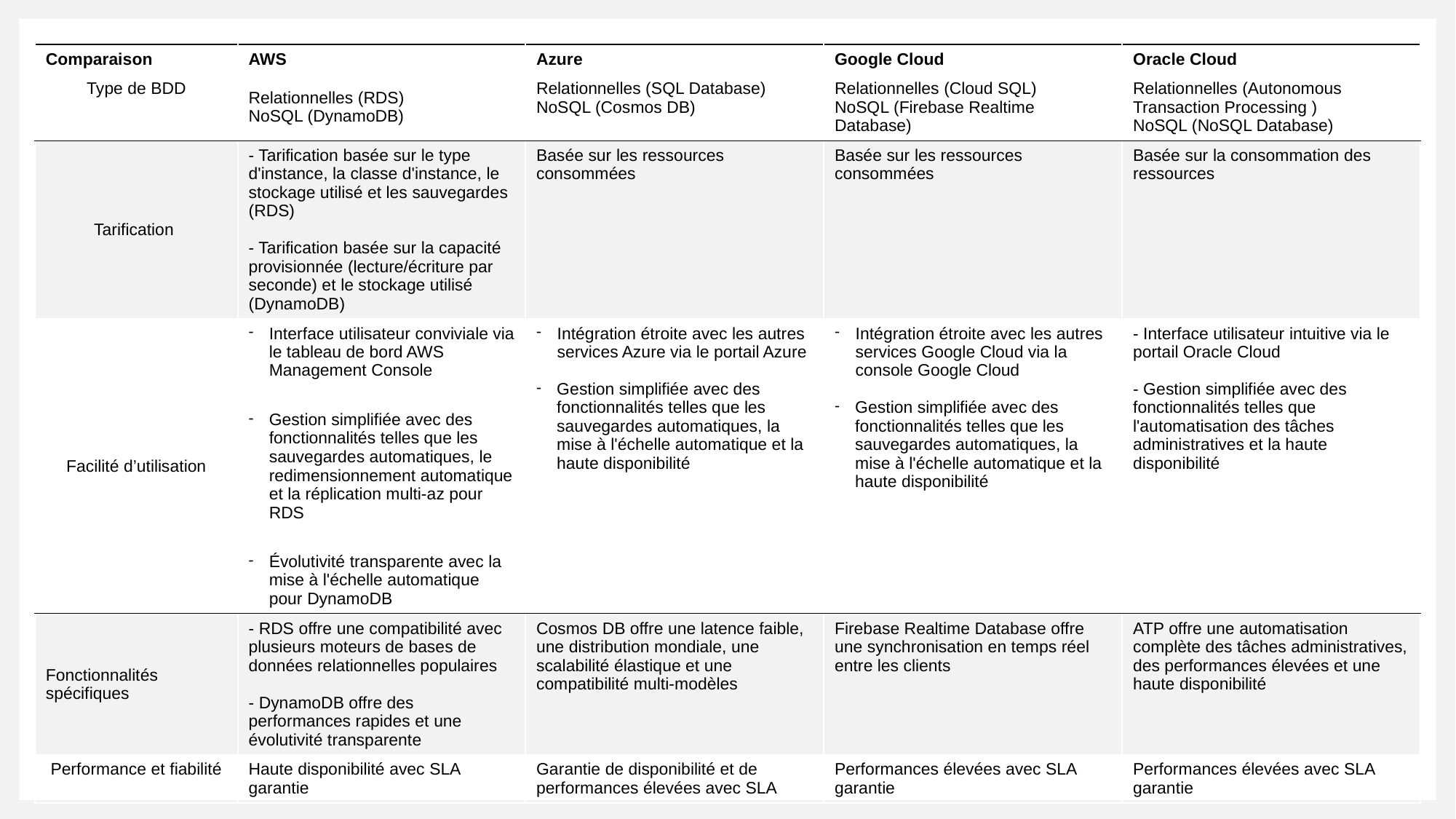

| Comparaison | AWS | Azure | Google Cloud | Oracle Cloud |
| --- | --- | --- | --- | --- |
| Type de BDD | Relationnelles (RDS) NoSQL (DynamoDB) | Relationnelles (SQL Database) NoSQL (Cosmos DB) | Relationnelles (Cloud SQL) NoSQL (Firebase Realtime Database) | Relationnelles (Autonomous Transaction Processing ) NoSQL (NoSQL Database) |
| Tarification | - Tarification basée sur le type d'instance, la classe d'instance, le stockage utilisé et les sauvegardes (RDS) - Tarification basée sur la capacité provisionnée (lecture/écriture par seconde) et le stockage utilisé (DynamoDB) | Basée sur les ressources consommées | Basée sur les ressources consommées | Basée sur la consommation des ressources |
| Facilité d’utilisation | Interface utilisateur conviviale via le tableau de bord AWS Management Console Gestion simplifiée avec des fonctionnalités telles que les sauvegardes automatiques, le redimensionnement automatique et la réplication multi-az pour RDS Évolutivité transparente avec la mise à l'échelle automatique pour DynamoDB | Intégration étroite avec les autres services Azure via le portail Azure Gestion simplifiée avec des fonctionnalités telles que les sauvegardes automatiques, la mise à l'échelle automatique et la haute disponibilité | Intégration étroite avec les autres services Google Cloud via la console Google Cloud Gestion simplifiée avec des fonctionnalités telles que les sauvegardes automatiques, la mise à l'échelle automatique et la haute disponibilité | - Interface utilisateur intuitive via le portail Oracle Cloud - Gestion simplifiée avec des fonctionnalités telles que l'automatisation des tâches administratives et la haute disponibilité |
| Fonctionnalités spécifiques | - RDS offre une compatibilité avec plusieurs moteurs de bases de données relationnelles populaires - DynamoDB offre des performances rapides et une évolutivité transparente | Cosmos DB offre une latence faible, une distribution mondiale, une scalabilité élastique et une compatibilité multi-modèles | Firebase Realtime Database offre une synchronisation en temps réel entre les clients | ATP offre une automatisation complète des tâches administratives, des performances élevées et une haute disponibilité |
| Performance et fiabilité | Haute disponibilité avec SLA garantie | Garantie de disponibilité et de performances élevées avec SLA | Performances élevées avec SLA garantie | Performances élevées avec SLA garantie |